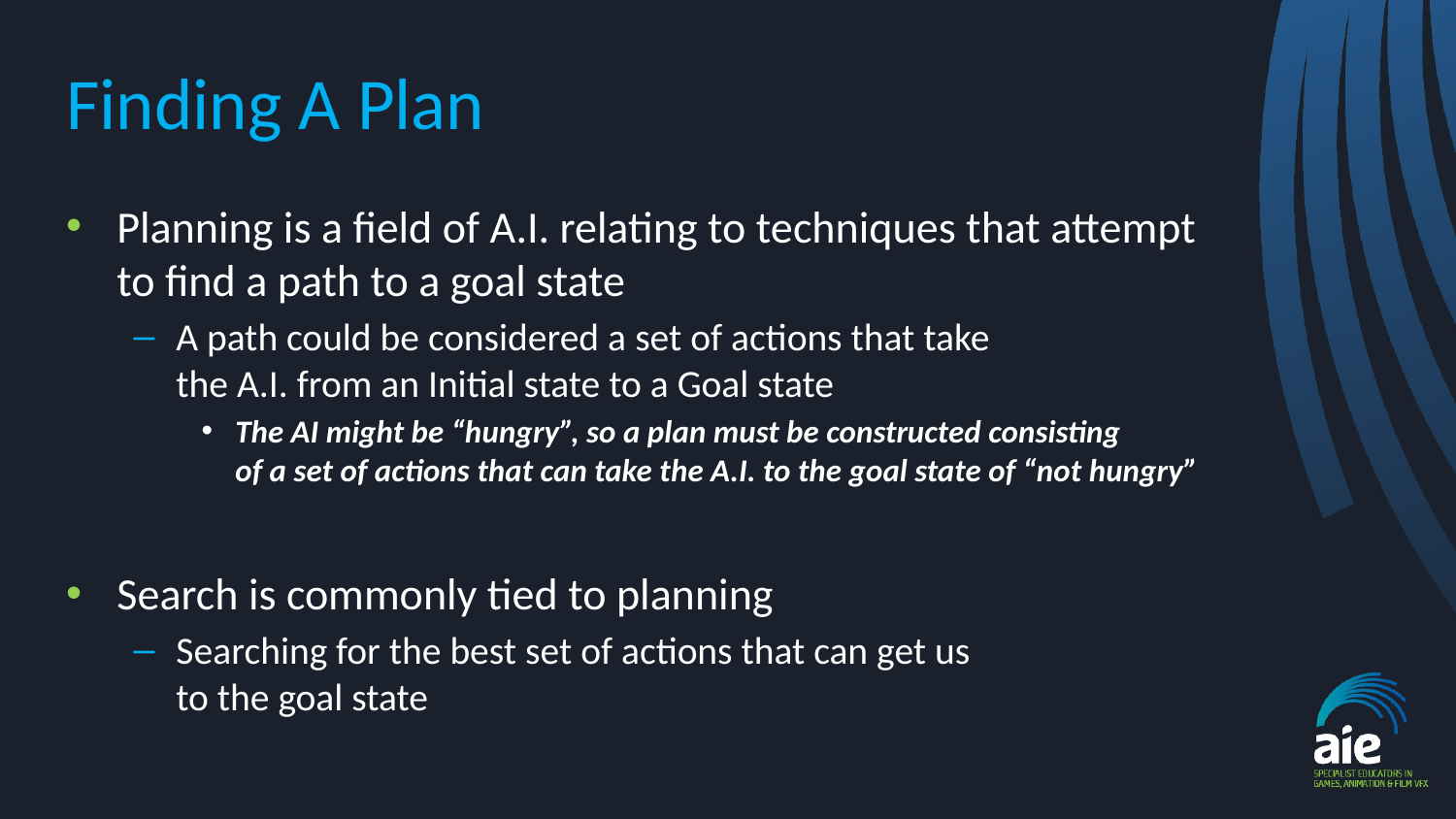

# Finding A Plan
Planning is a field of A.I. relating to techniques that attempt
to find a path to a goal state
A path could be considered a set of actions that take
the A.I. from an Initial state to a Goal state
The AI might be “hungry”, so a plan must be constructed consisting
of a set of actions that can take the A.I. to the goal state of “not hungry”

Search is commonly tied to planning
Searching for the best set of actions that can get us
to the goal state